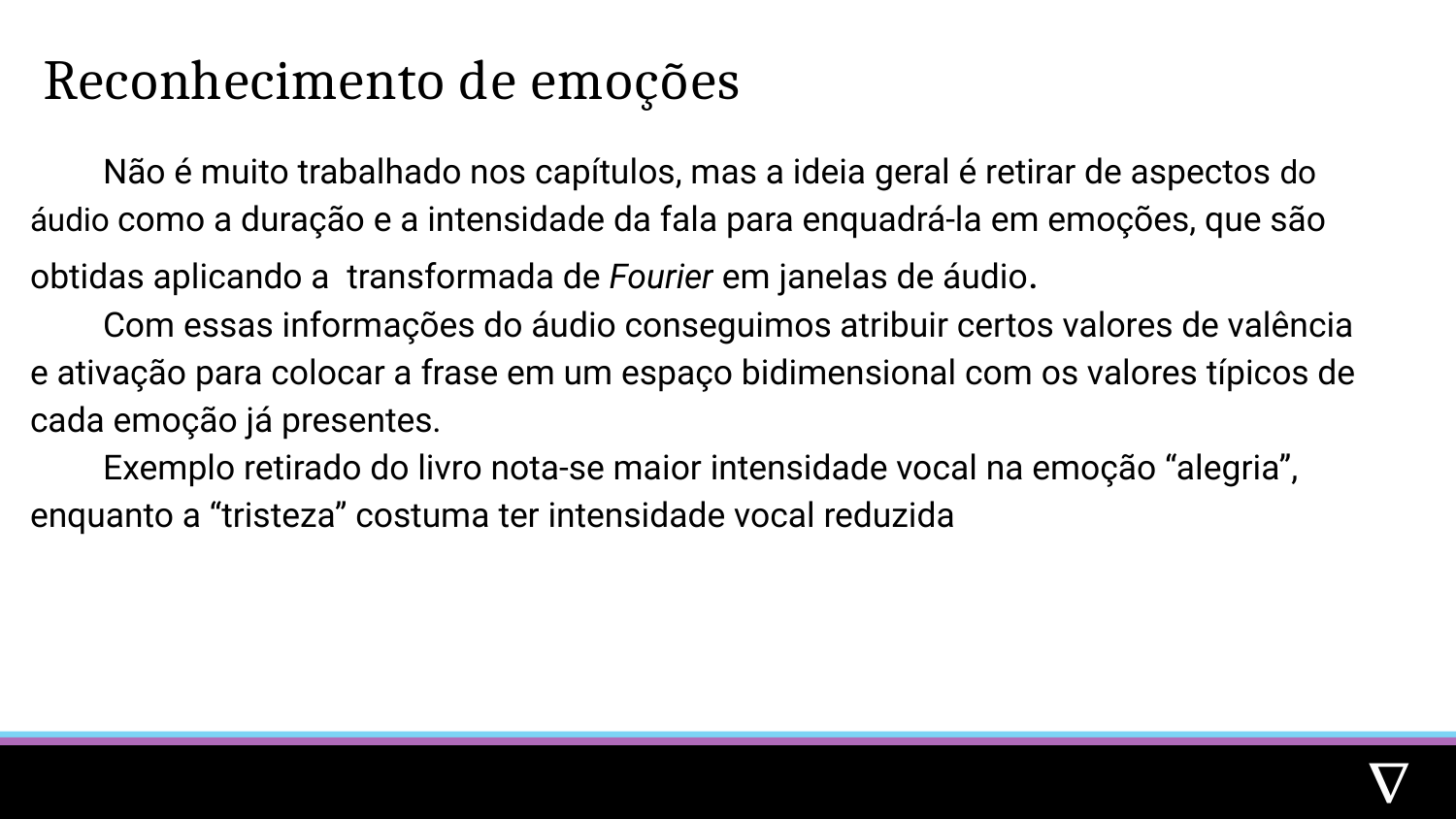

# Reconhecimento de emoções

Não é muito trabalhado nos capítulos, mas a ideia geral é retirar de aspectos do áudio como a duração e a intensidade da fala para enquadrá-la em emoções, que são obtidas aplicando a  transformada de Fourier em janelas de áudio.
Com essas informações do áudio conseguimos atribuir certos valores de valência e ativação para colocar a frase em um espaço bidimensional com os valores típicos de cada emoção já presentes.
Exemplo retirado do livro nota-se maior intensidade vocal na emoção “alegria”, enquanto a “tristeza” costuma ter intensidade vocal reduzida